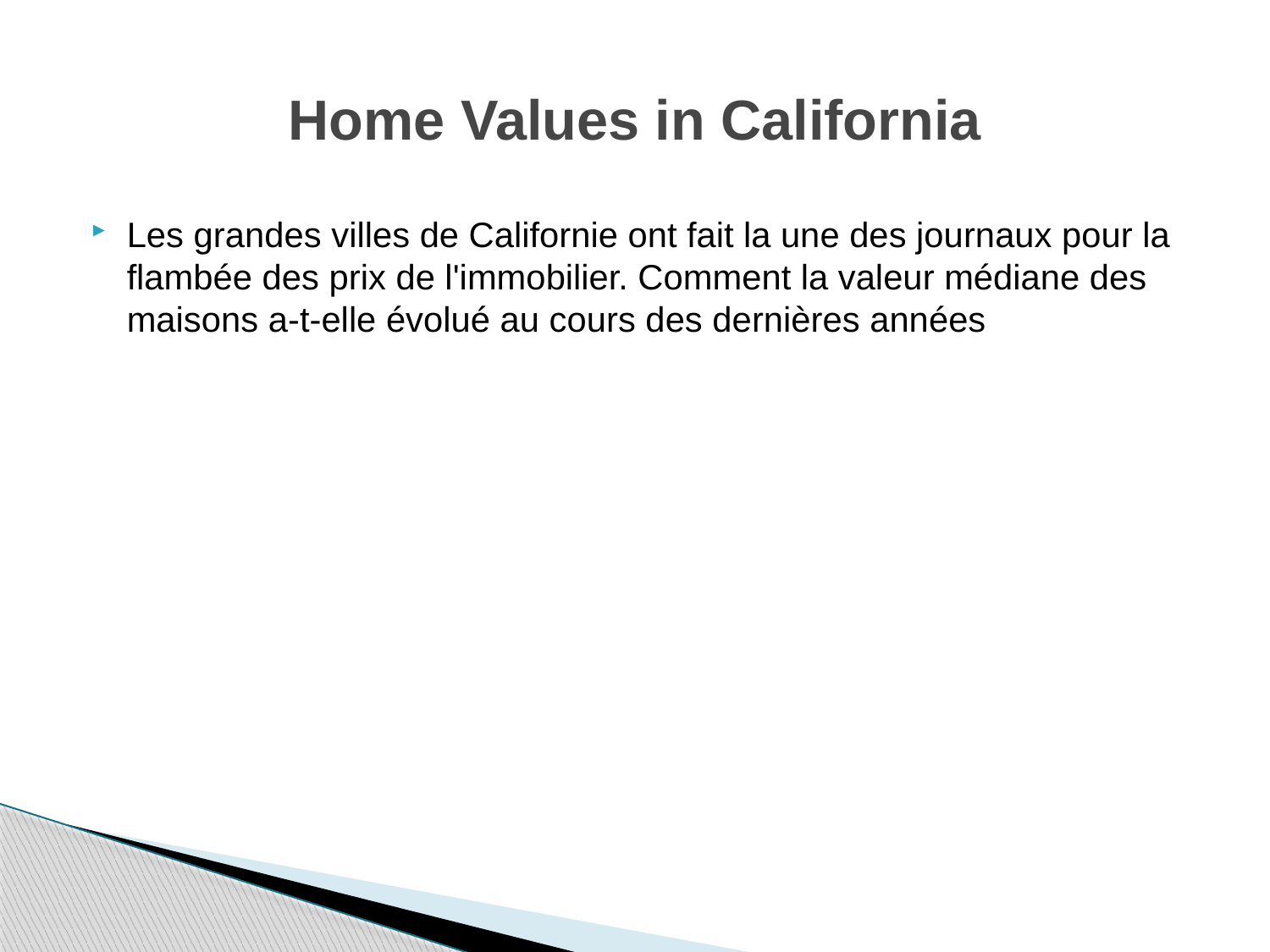

# Home Values in California
Les grandes villes de Californie ont fait la une des journaux pour la flambée des prix de l'immobilier. Comment la valeur médiane des maisons a-t-elle évolué au cours des dernières années